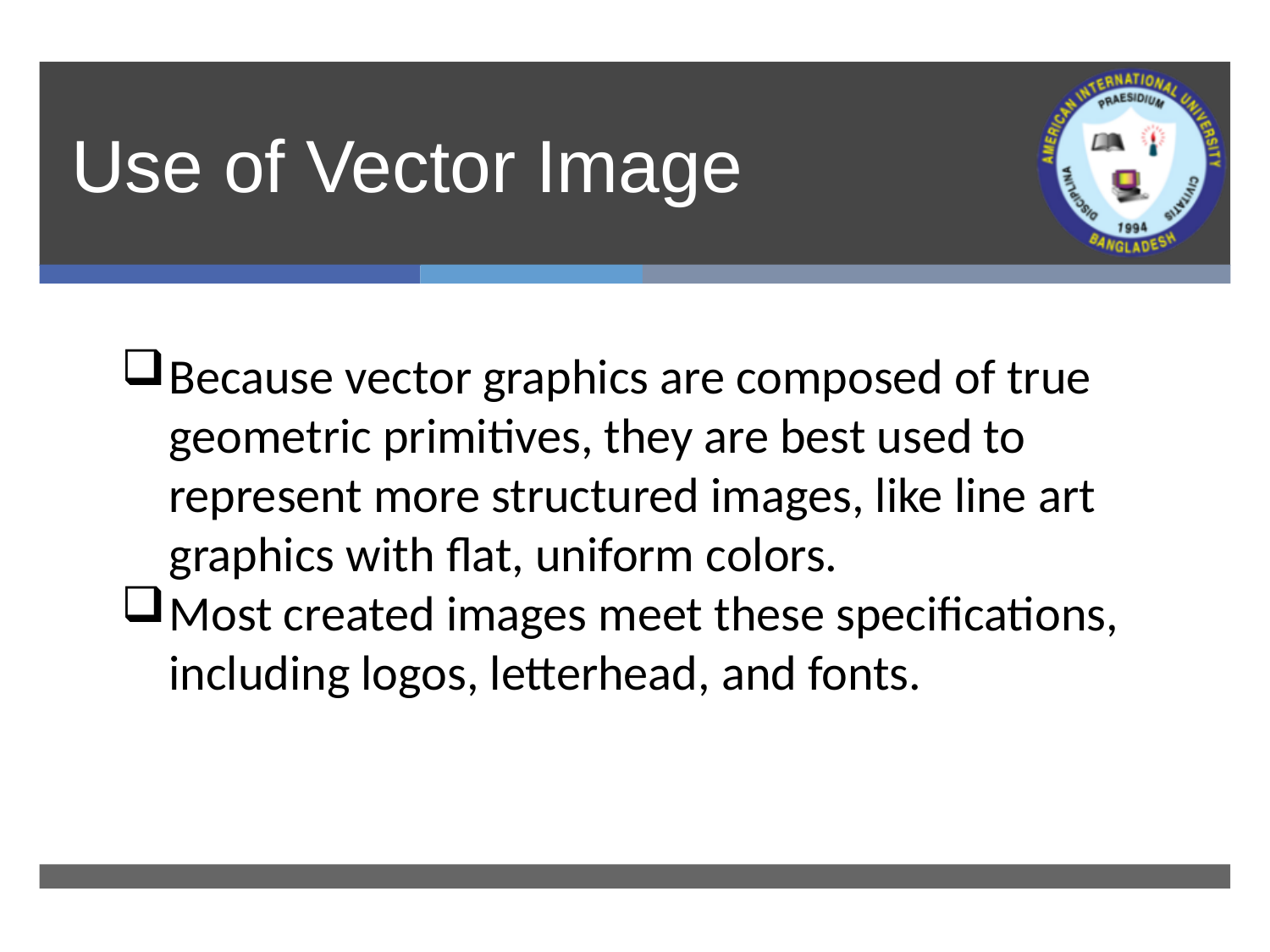

# Use of Vector Image

Because vector graphics are composed of true geometric primitives, they are best used to represent more structured images, like line art graphics with flat, uniform colors.
Most created images meet these specifications, including logos, letterhead, and fonts.